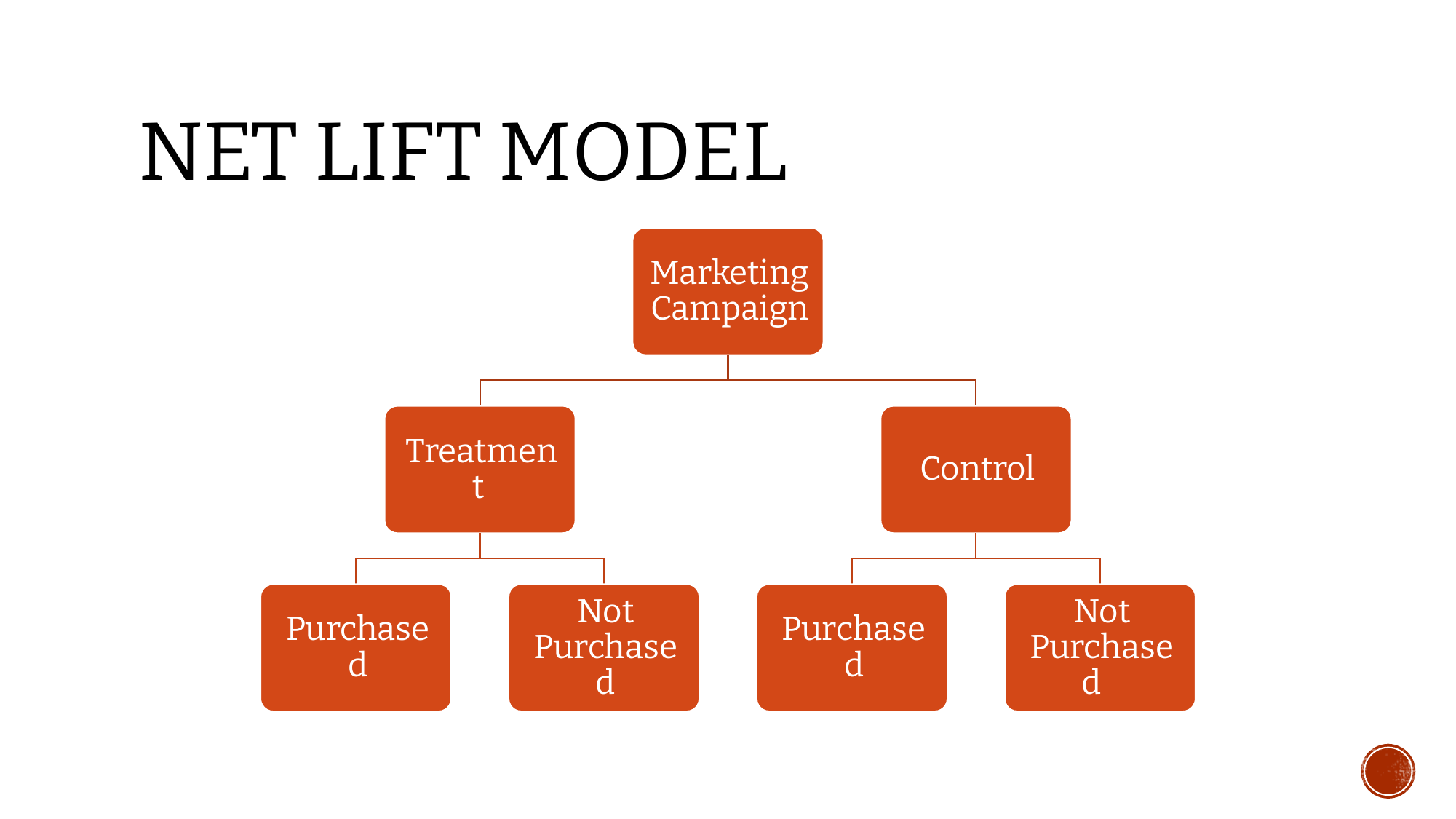

# NET LIFT MODEL
Marketing Campaign
Treatment
Purchased
Not Purchased
Control
Purchased
Not Purchased